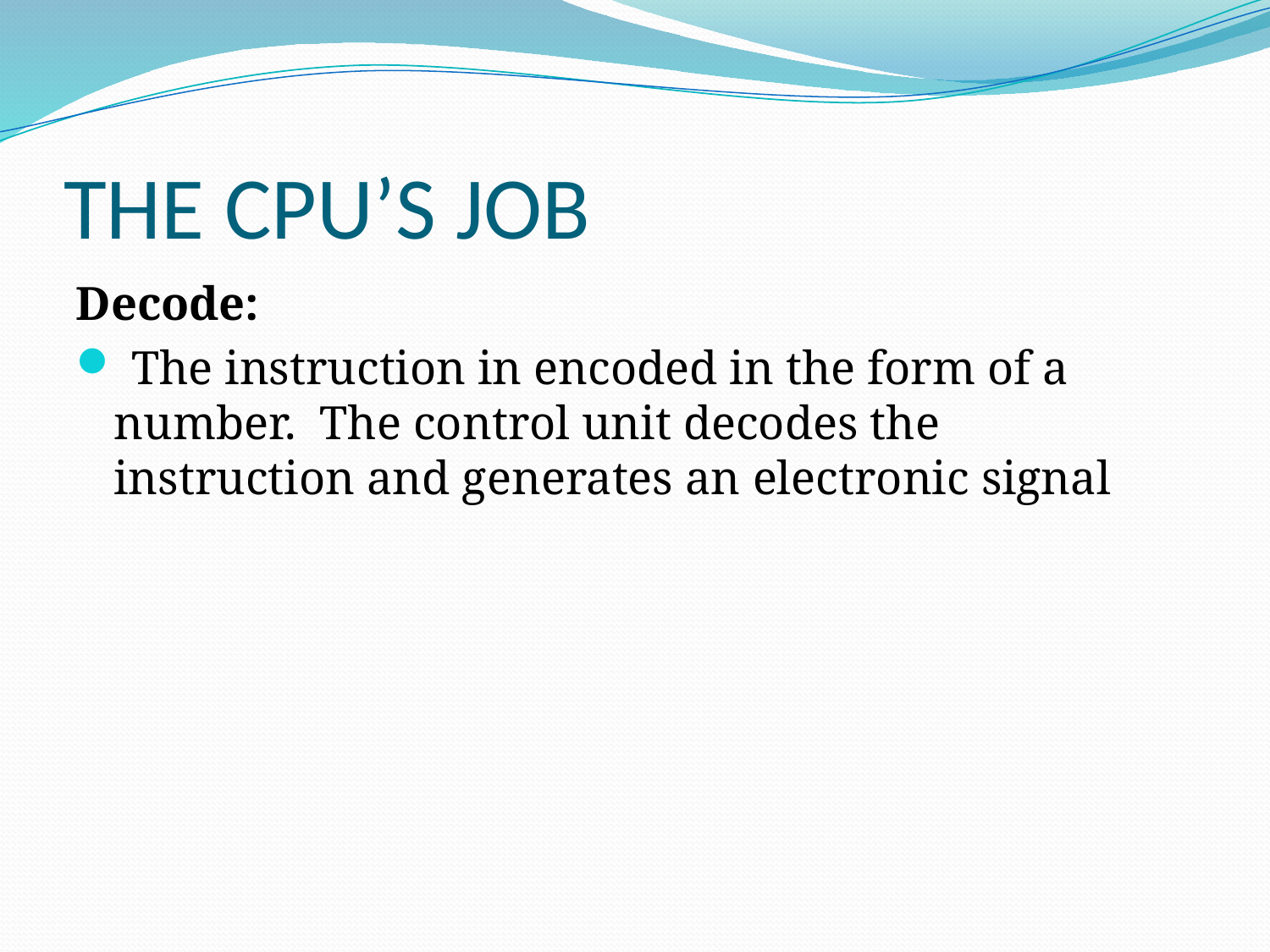

# THE CPU’S JOB
Decode:
 The instruction in encoded in the form of a number.  The control unit decodes the instruction and generates an electronic signal